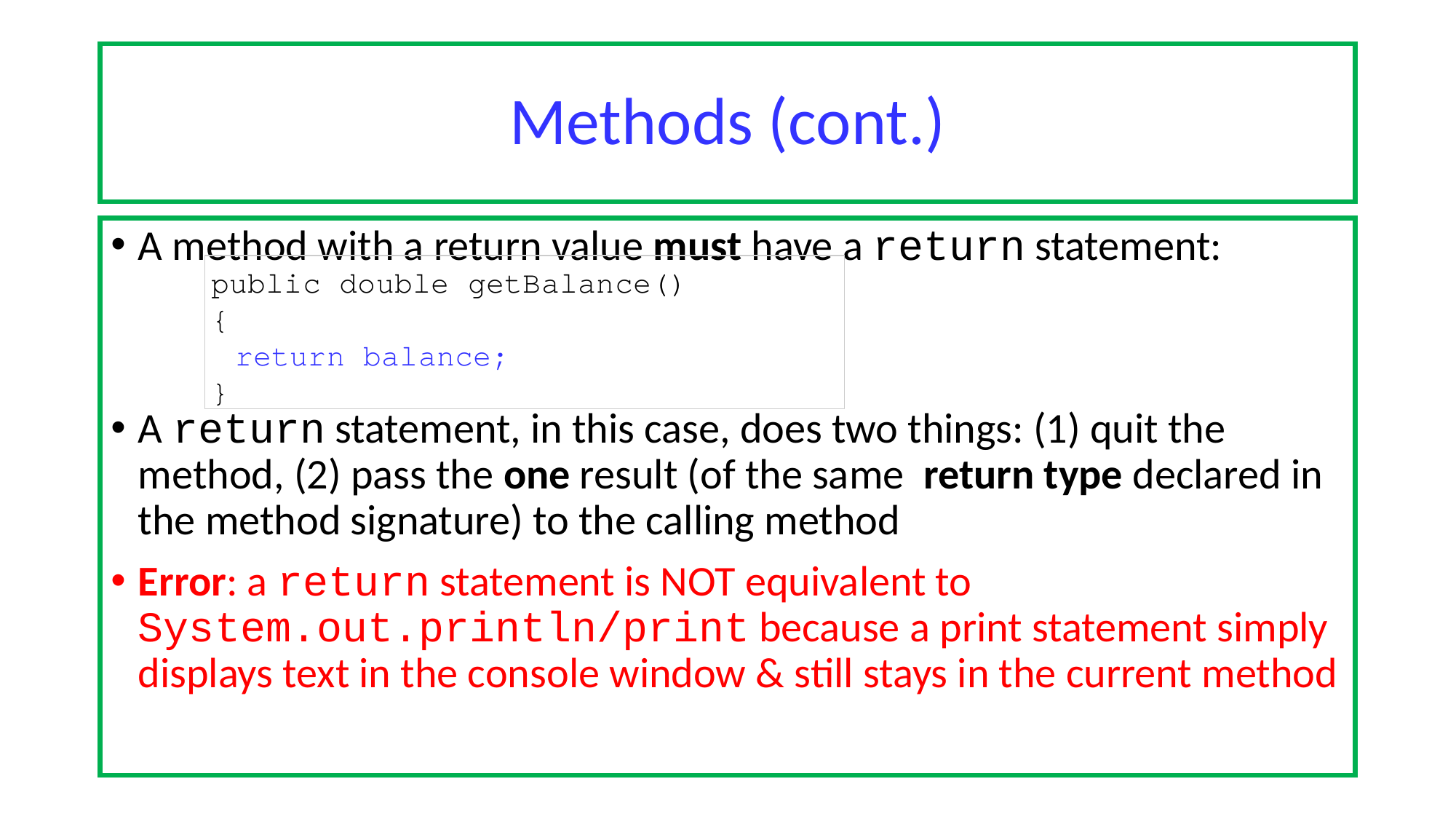

# Methods (cont.)
A method with a return value must have a return statement:

A return statement, in this case, does two things: (1) quit the method, (2) pass the one result (of the same  return type declared in the method signature) to the calling method
Error: a return statement is NOT equivalent to System.out.println/print because a print statement simply displays text in the console window & still stays in the current method
public double getBalance()
{
return balance;
}